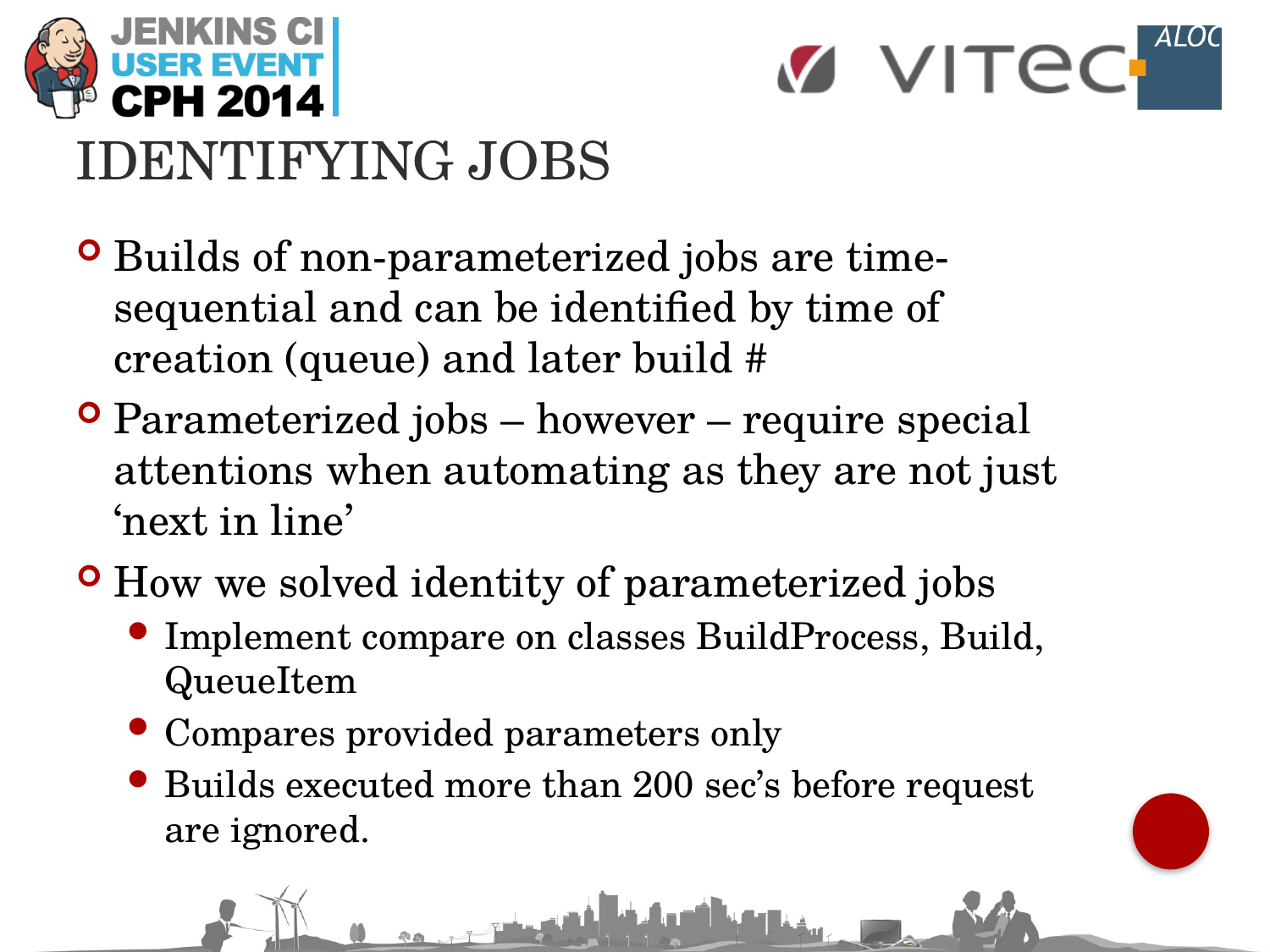

# Identifying Jobs
Builds of non-parameterized jobs are time-sequential and can be identified by time of creation (queue) and later build #
Parameterized jobs – however – require special attentions when automating as they are not just ‘next in line’
How we solved identity of parameterized jobs
Implement compare on classes BuildProcess, Build, QueueItem
Compares provided parameters only
Builds executed more than 200 sec’s before request are ignored.